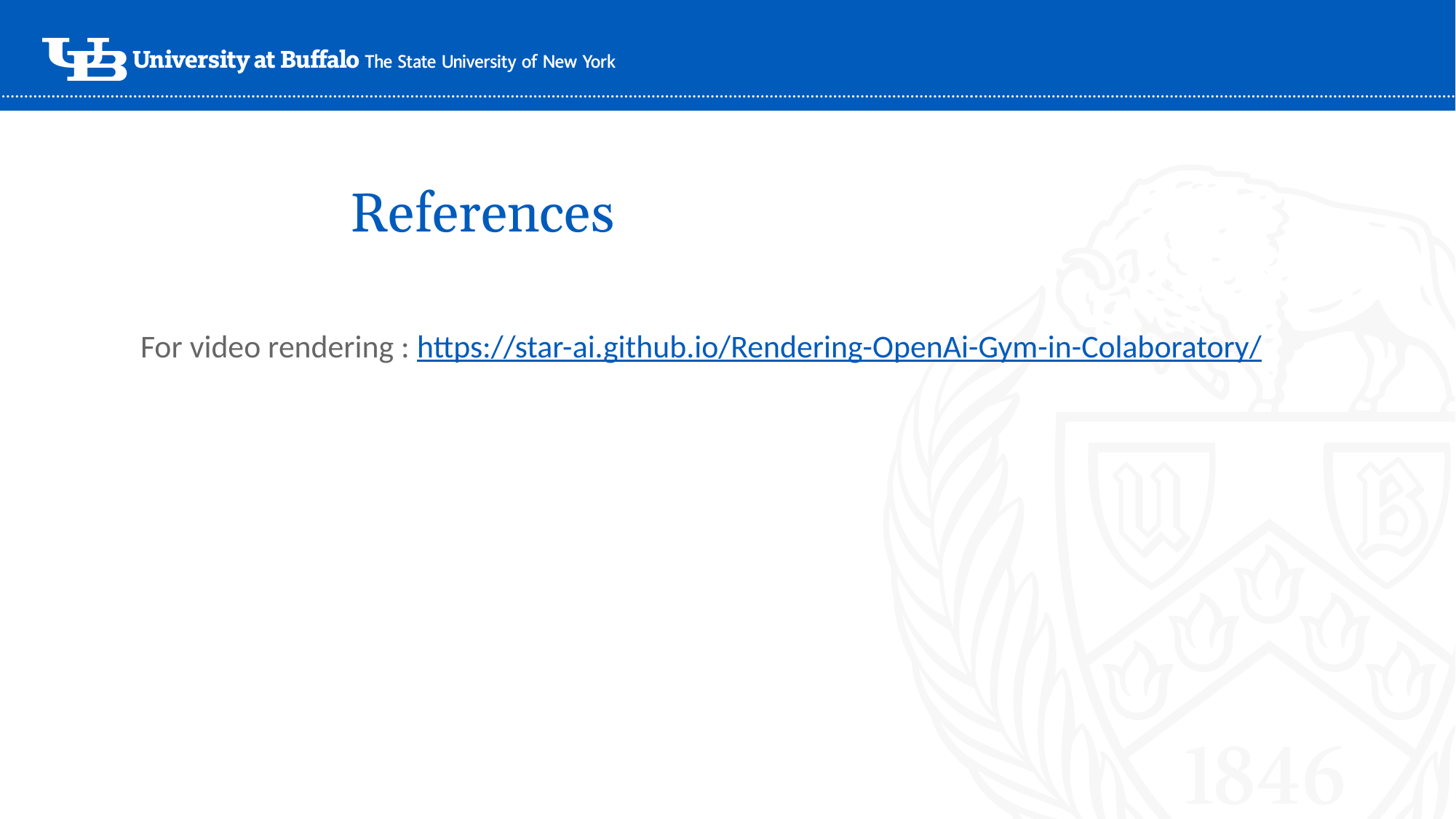

# References
For video rendering : https://star-ai.github.io/Rendering-OpenAi-Gym-in-Colaboratory/